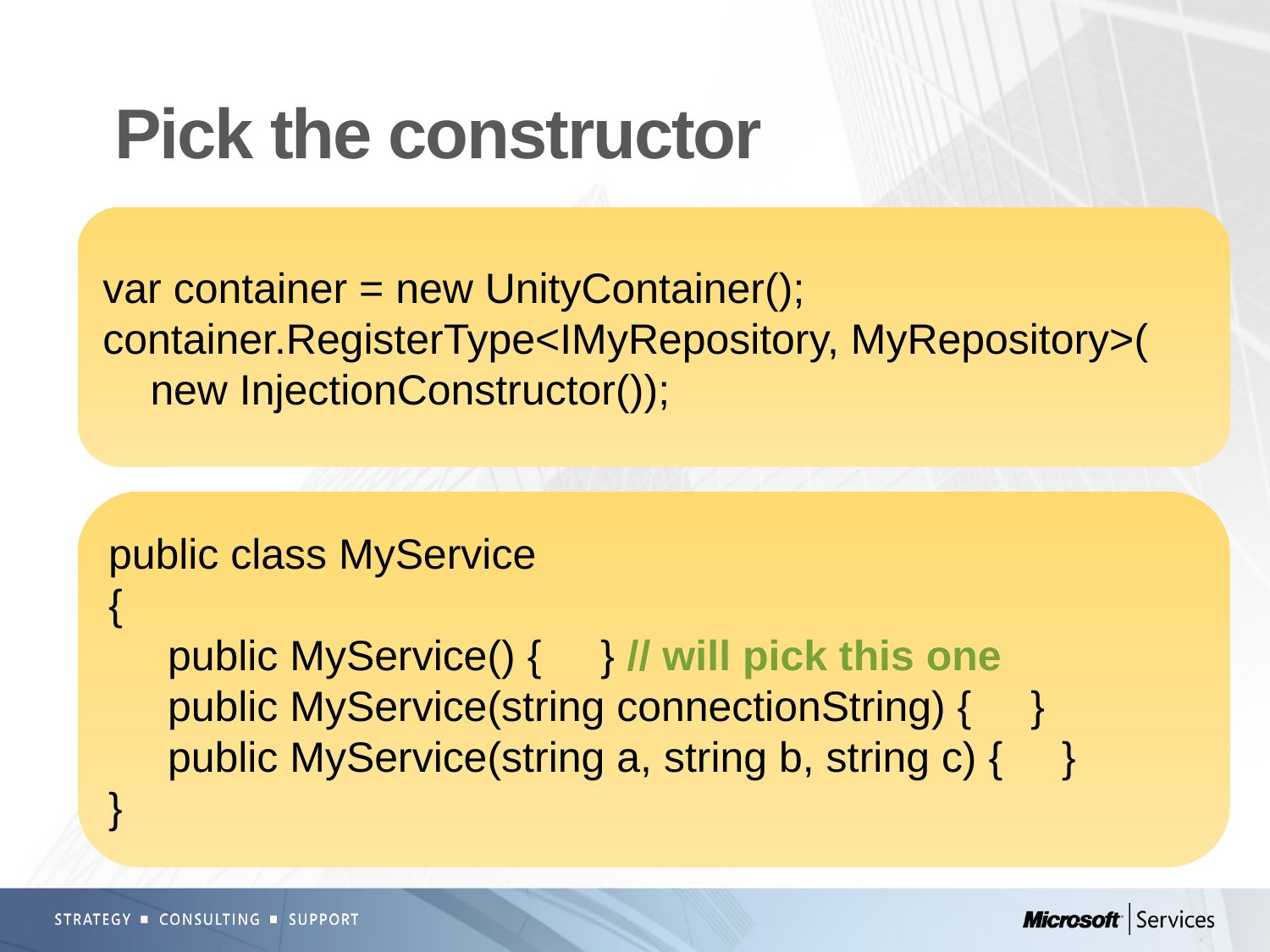

# Pick the constructor
var container = new UnityContainer();
container.RegisterType<IMyRepository, MyRepository>(
    new InjectionConstructor());
public class MyService
{
     public MyService() {     } // will pick this one
     public MyService(string connectionString) {     }
     public MyService(string a, string b, string c) {     }
}